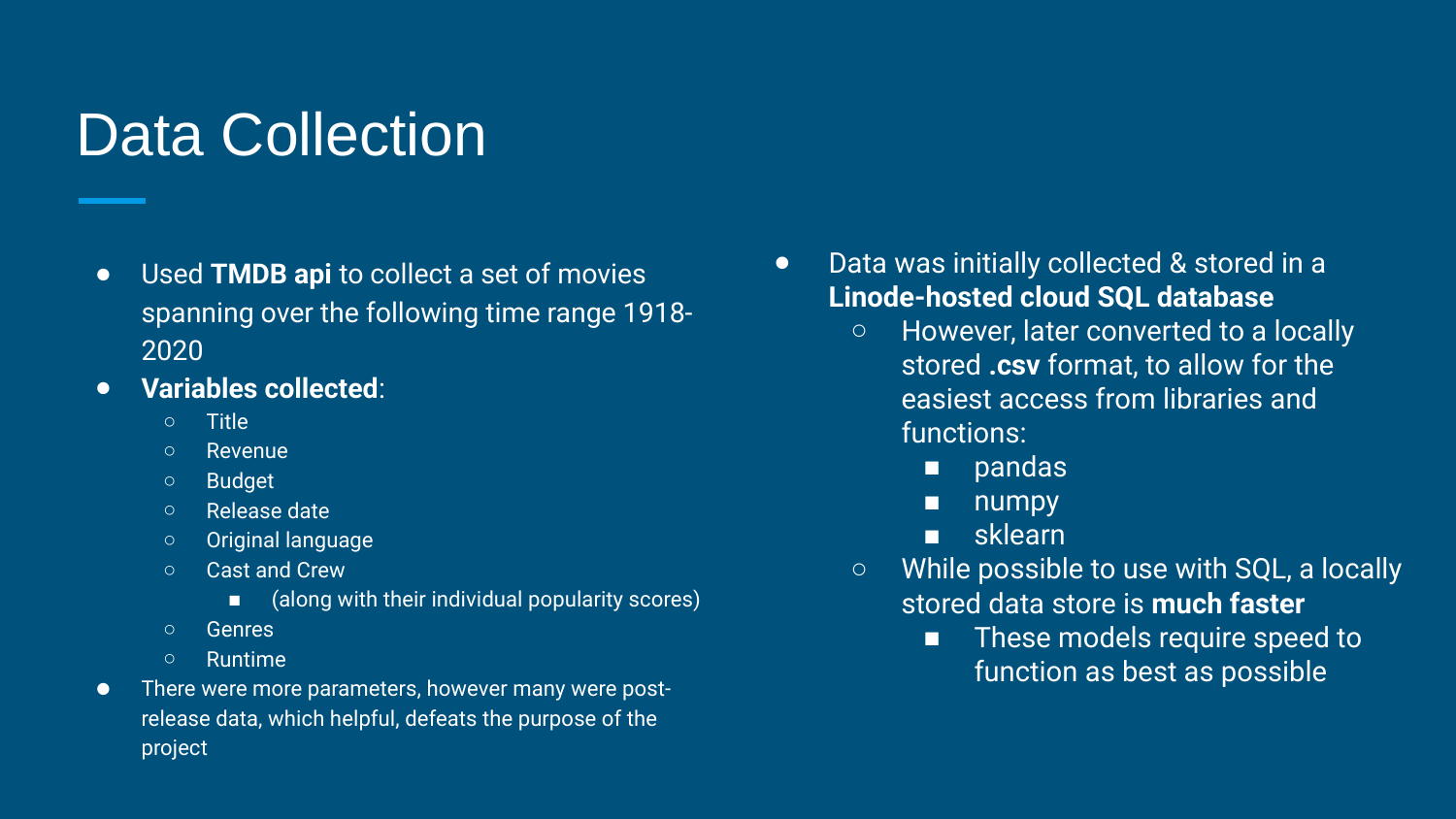

# Data Collection
Data was initially collected & stored in a Linode-hosted cloud SQL database
However, later converted to a locally stored .csv format, to allow for the easiest access from libraries and functions:
pandas
numpy
sklearn
While possible to use with SQL, a locally stored data store is much faster
These models require speed to function as best as possible
Used TMDB api to collect a set of movies spanning over the following time range 1918-2020
Variables collected:
Title
Revenue
Budget
Release date
Original language
Cast and Crew
(along with their individual popularity scores)
Genres
Runtime
There were more parameters, however many were post-release data, which helpful, defeats the purpose of the project